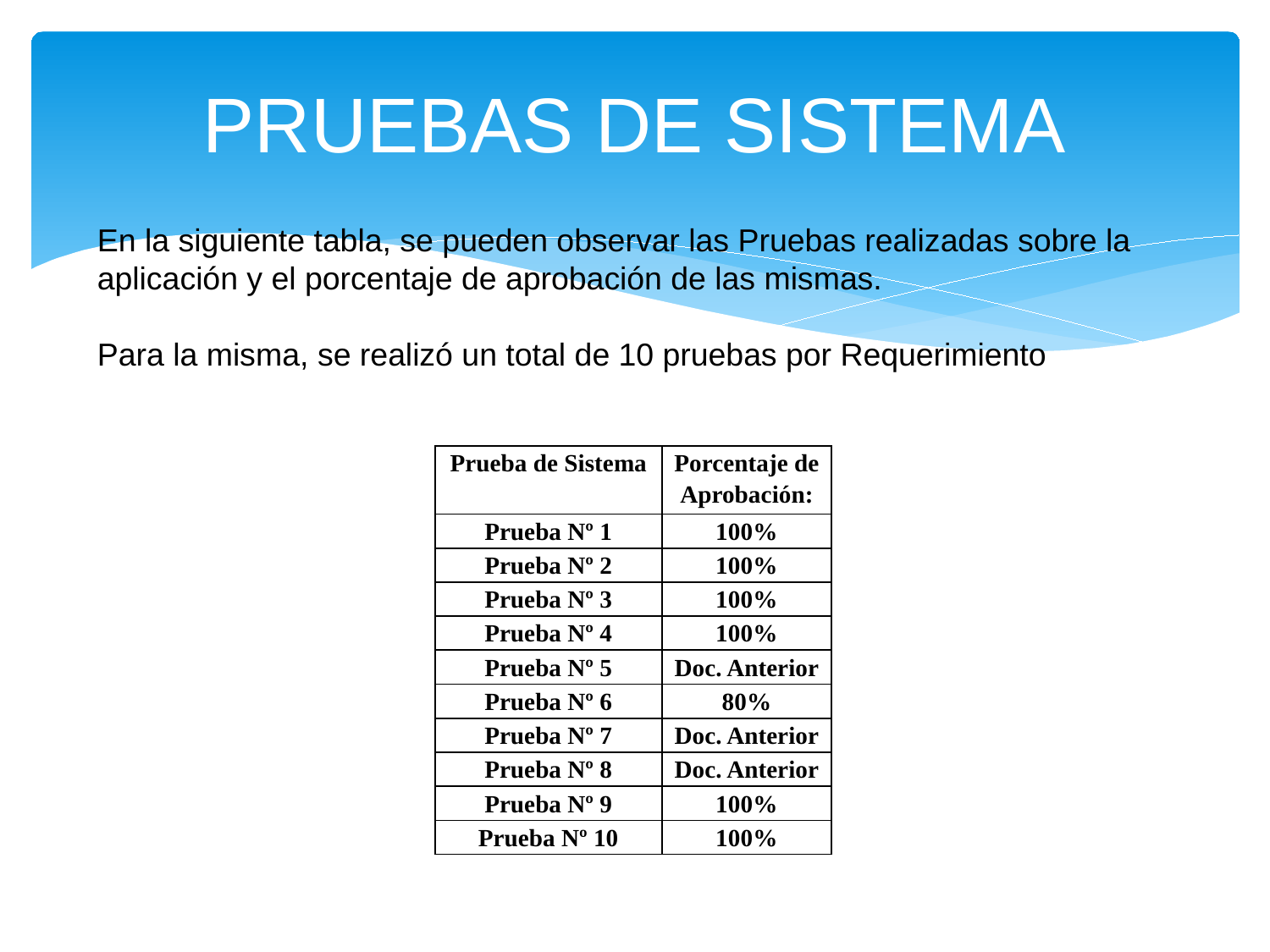

# PRUEBAS DE SISTEMA

En la siguiente tabla, se pueden observar las Pruebas realizadas sobre la aplicación y el porcentaje de aprobación de las mismas.

Para la misma, se realizó un total de 10 pruebas por Requerimiento
| Prueba de Sistema | Porcentaje de Aprobación: |
| --- | --- |
| Prueba Nº 1 | 100% |
| Prueba Nº 2 | 100% |
| Prueba Nº 3 | 100% |
| Prueba Nº 4 | 100% |
| Prueba Nº 5 | Doc. Anterior |
| Prueba Nº 6 | 80% |
| Prueba Nº 7 | Doc. Anterior |
| Prueba Nº 8 | Doc. Anterior |
| Prueba Nº 9 | 100% |
| Prueba Nº 10 | 100% |